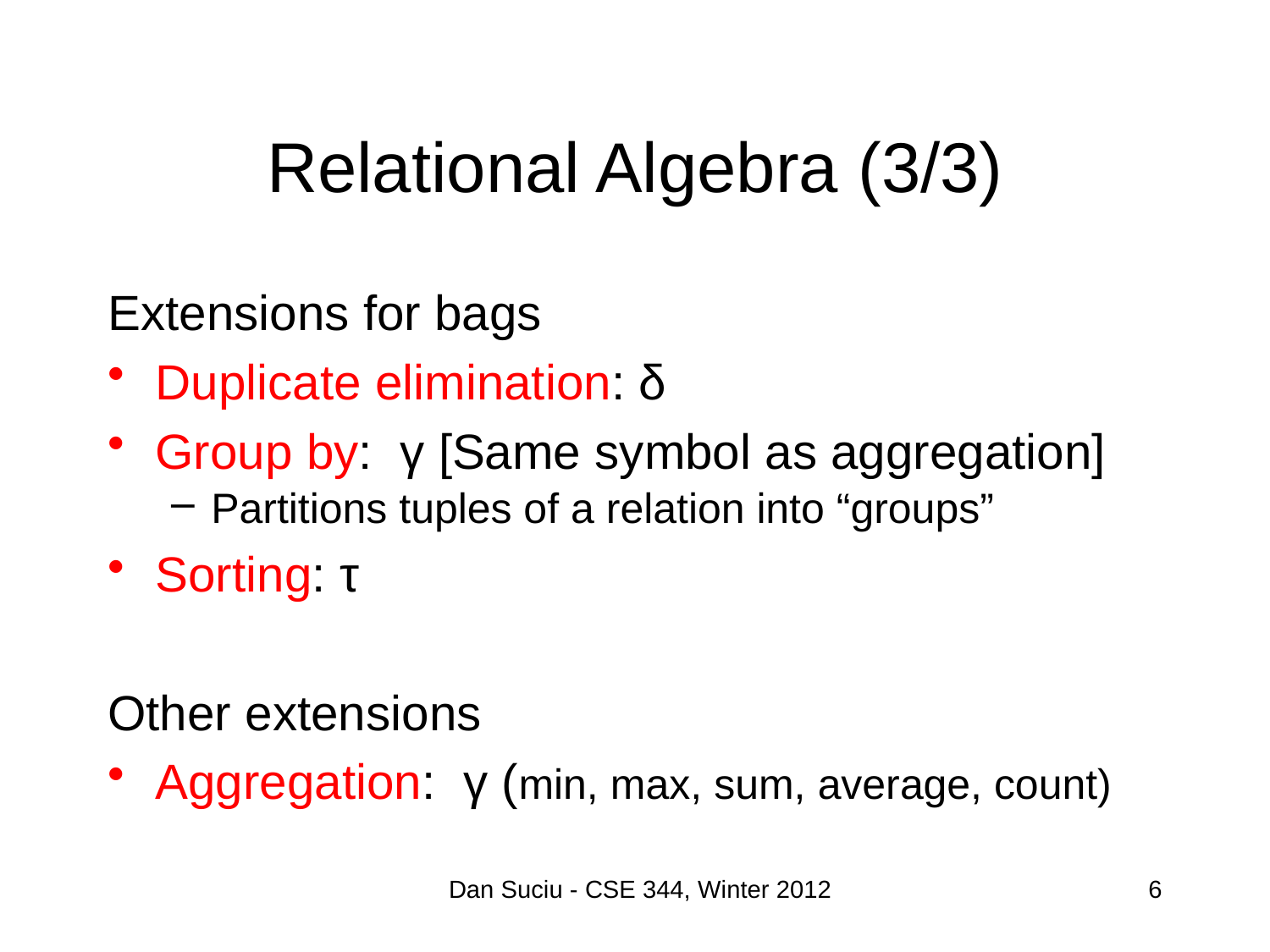

# Relational Algebra (3/3)
Extensions for bags
Duplicate elimination: δ
Group by:  γ [Same symbol as aggregation]
Partitions tuples of a relation into “groups”
Sorting: τ

Other extensions
Aggregation:  γ (min, max, sum, average, count)
Dan Suciu - CSE 344, Winter 2012
6